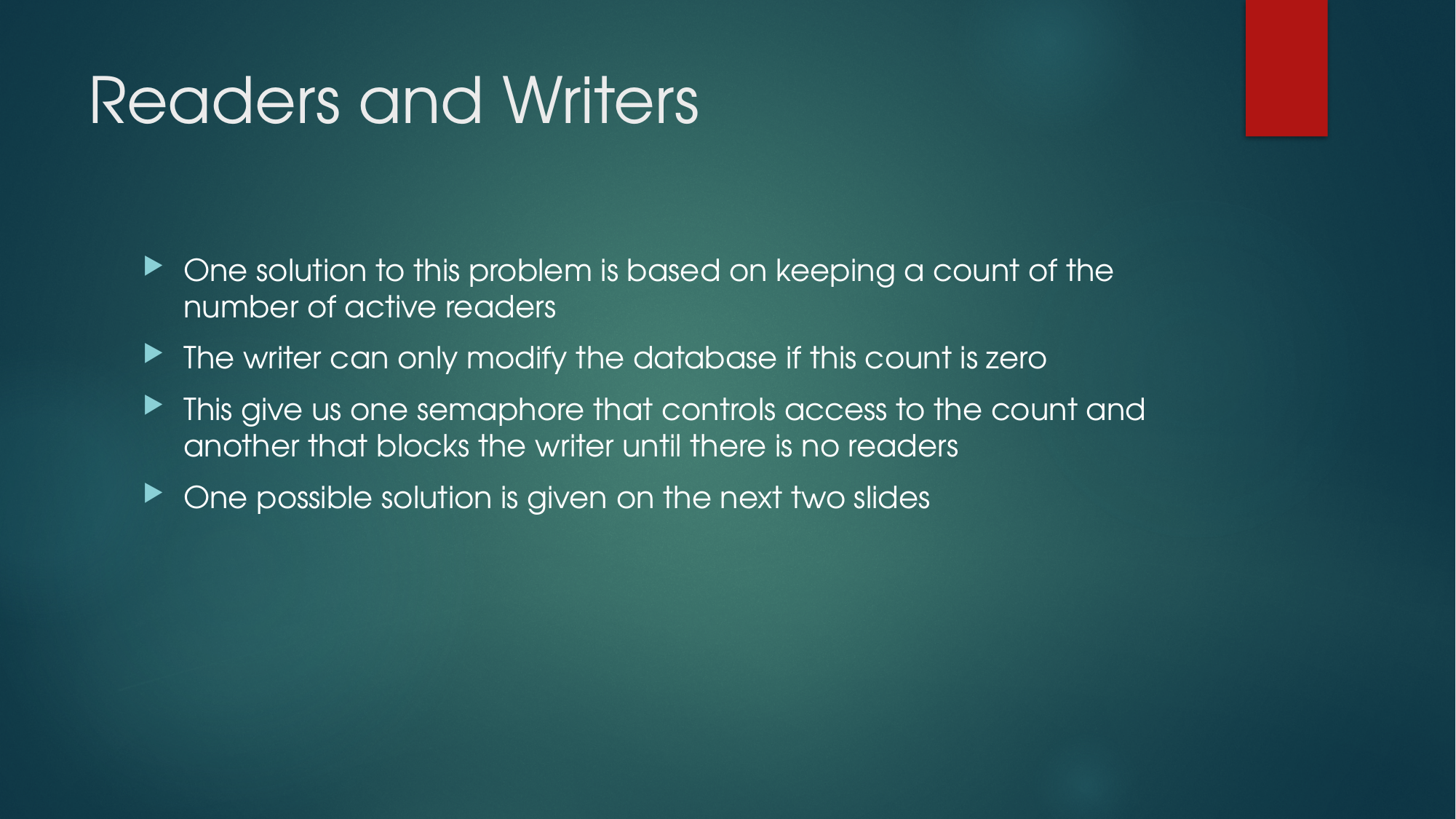

# Readers and Writers
One solution to this problem is based on keeping a count of the number of active readers
The writer can only modify the database if this count is zero
This give us one semaphore that controls access to the count and another that blocks the writer until there is no readers
One possible solution is given on the next two slides